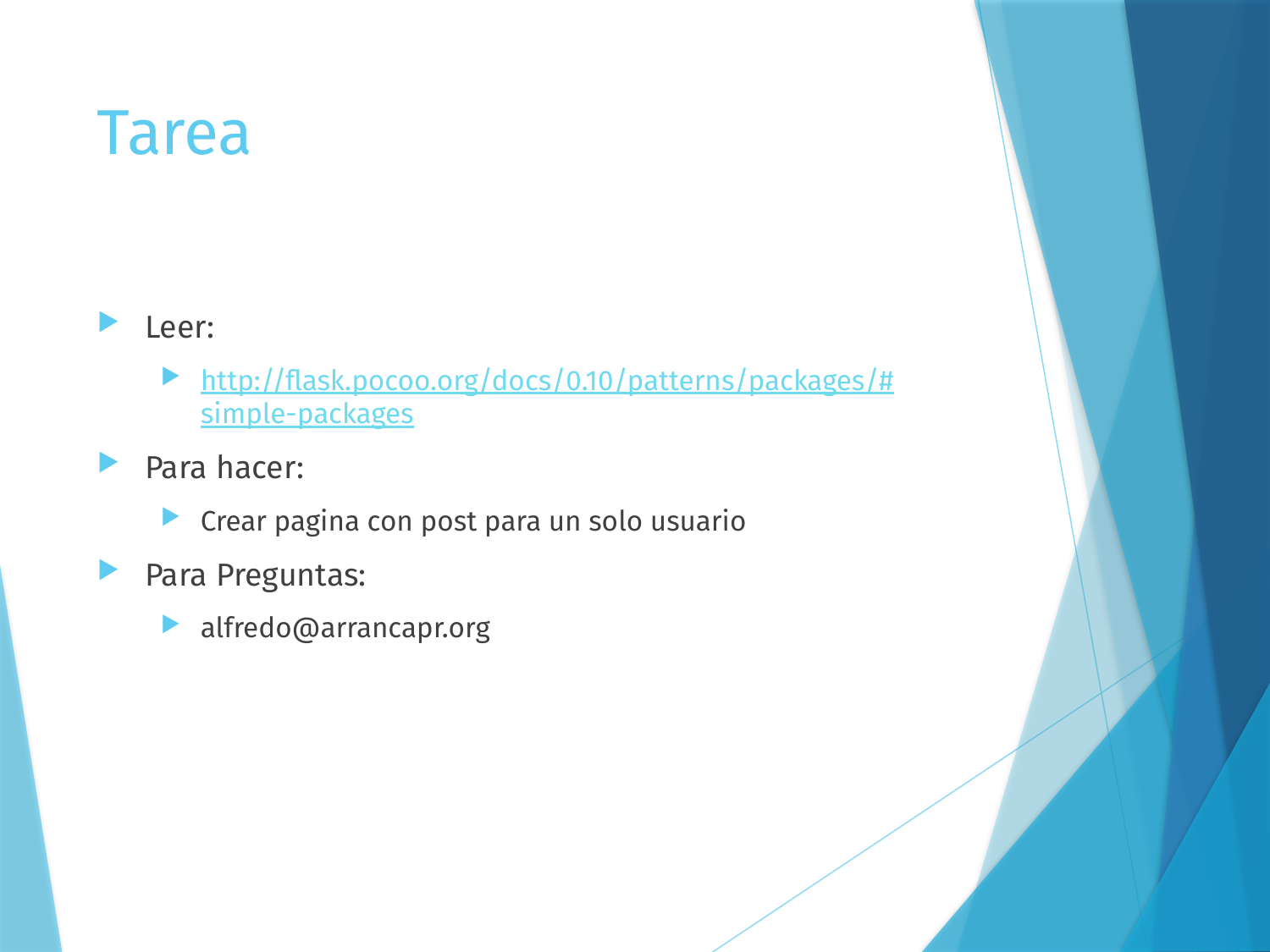

# Tarea
Leer:
http://flask.pocoo.org/docs/0.10/patterns/packages/#simple-packages
Para hacer:
Crear pagina con post para un solo usuario
Para Preguntas:
alfredo@arrancapr.org